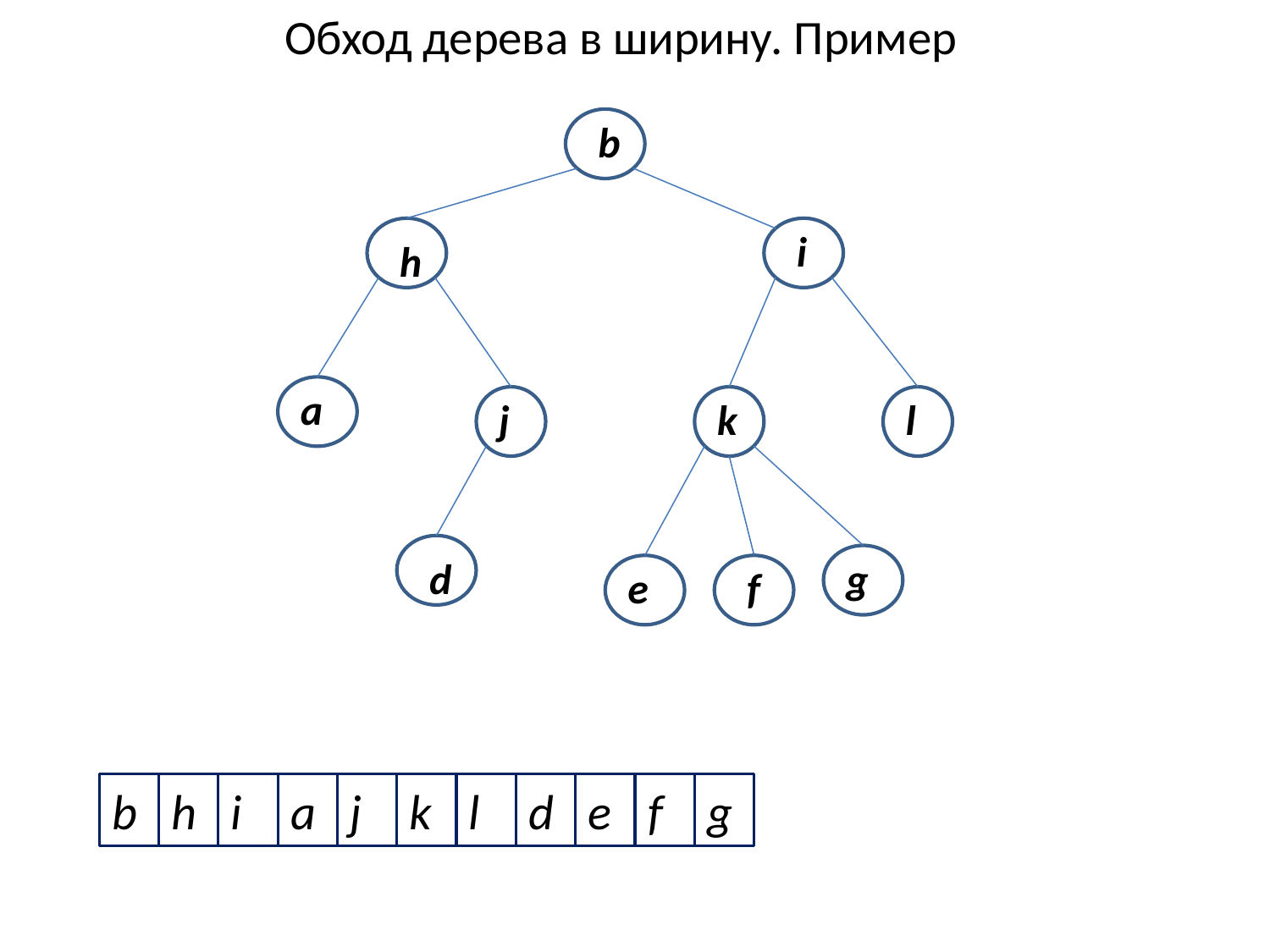

# Обход дерева в ширину. Пример

b

i
h

a

j

k

l

d

g

e

f
b
h
i
a
j
k
l
d
e
f
g